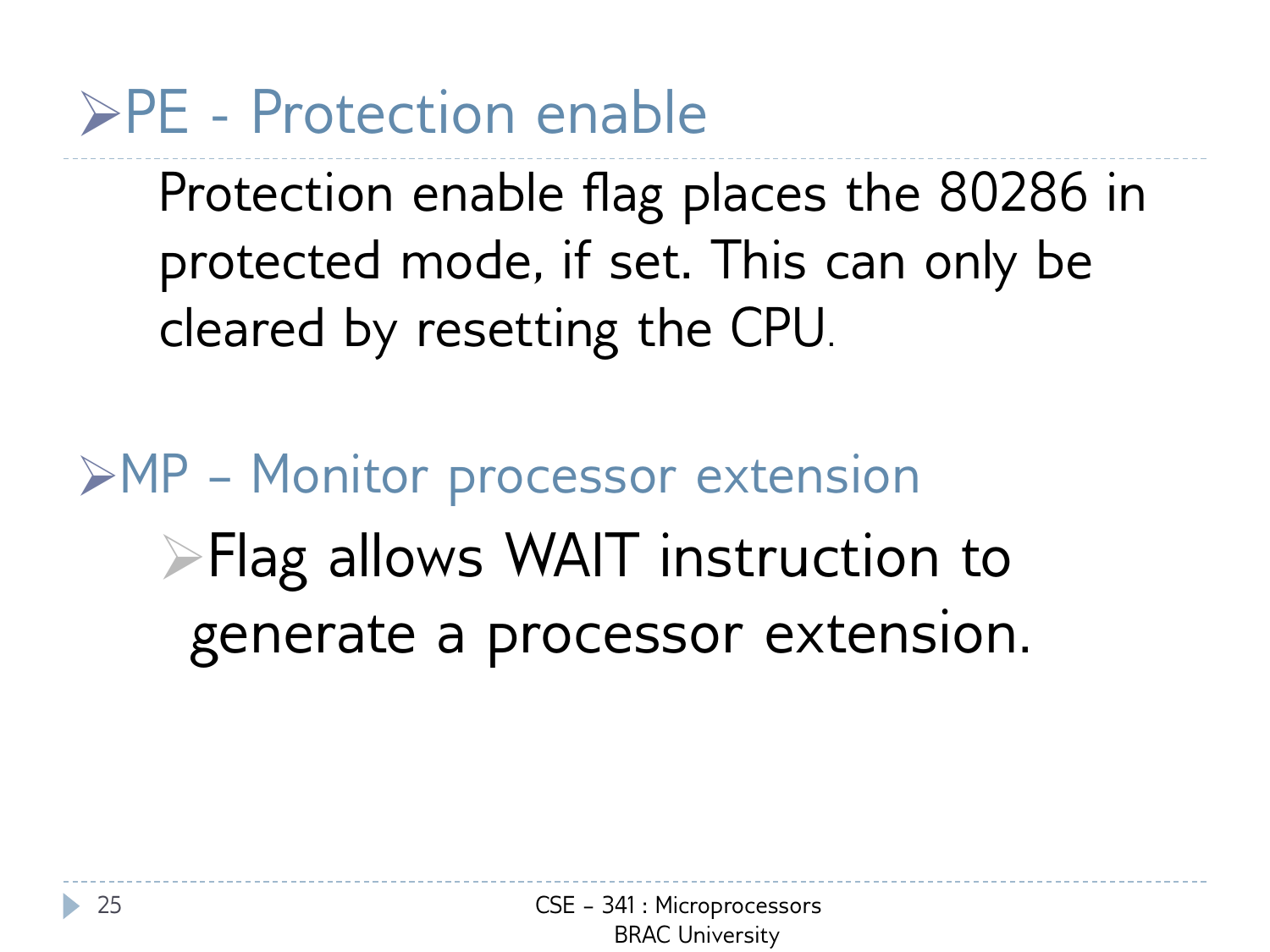

PE - Protection enable
Protection enable flag places the 80286 in protected mode, if set. This can only be cleared by resetting the CPU.

MP – Monitor processor extension
Flag allows WAIT instruction to generate a processor extension.
CSE – 341 : Microprocessors
    BRAC University
25